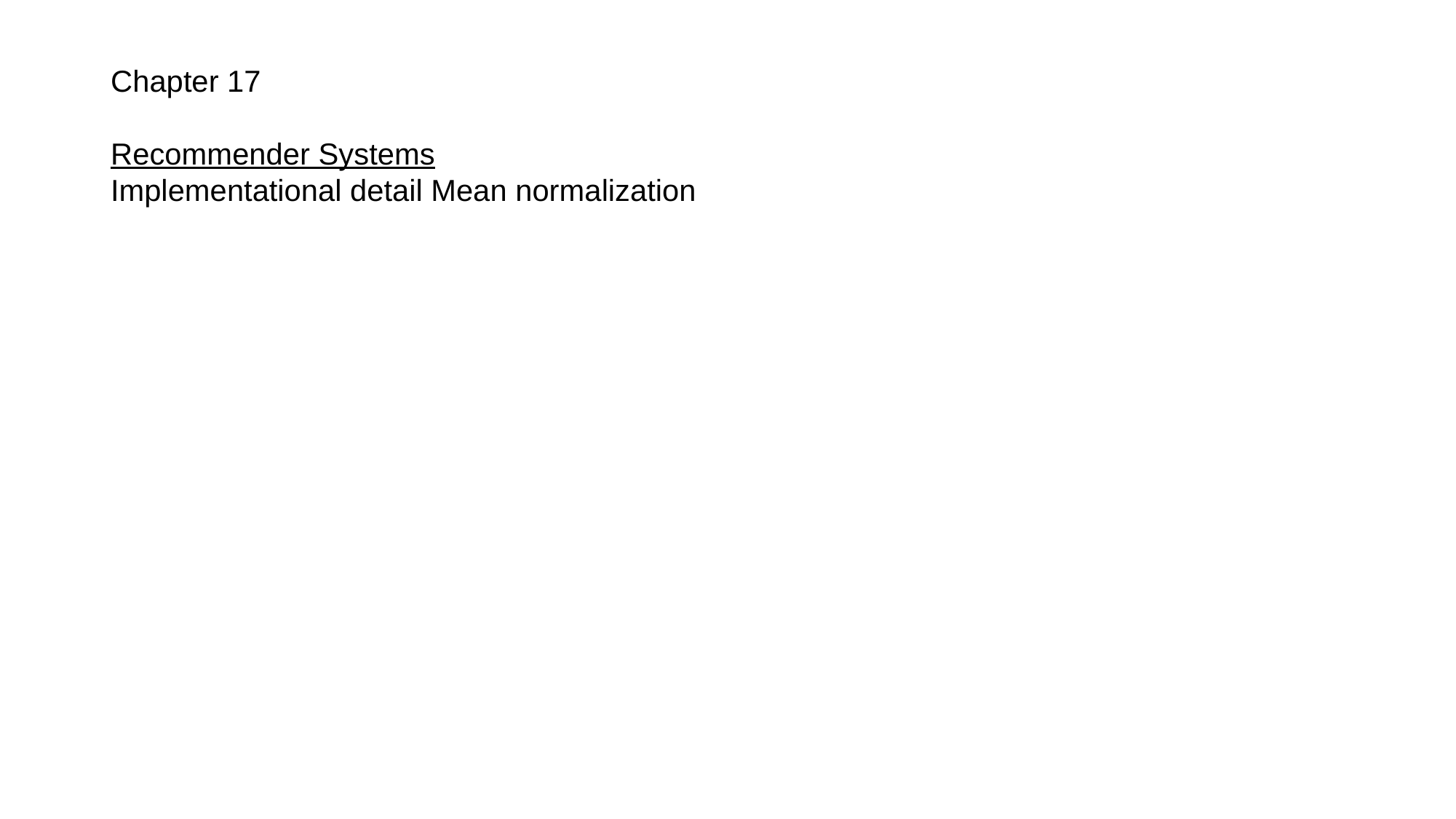

Chapter 17

Recommender Systems
Implementational detail Mean normalization